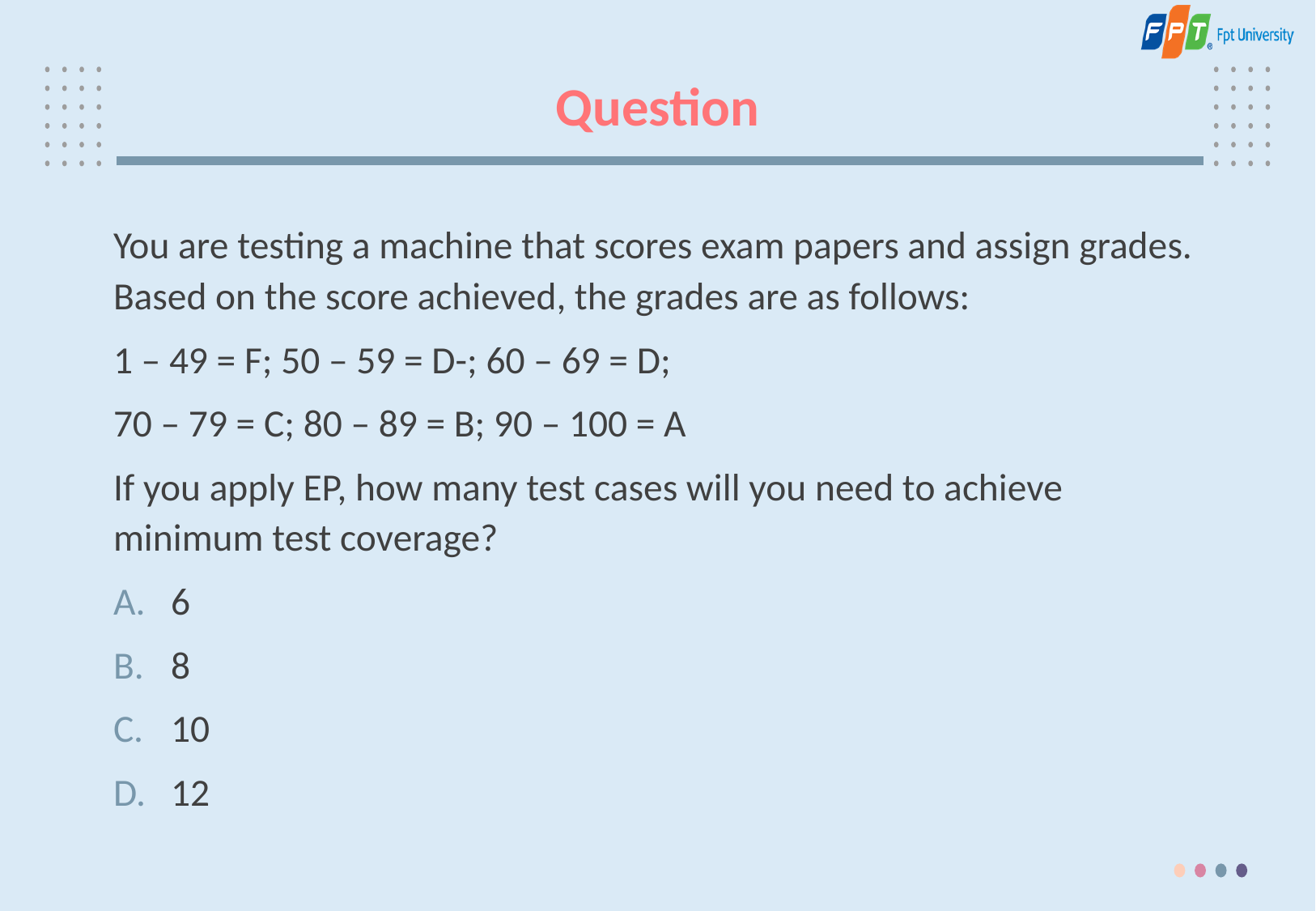

# Question
You are testing a machine that scores exam papers and assign grades. Based on the score achieved, the grades are as follows:
1 – 49 = F; 50 – 59 = D-; 60 – 69 = D;
70 – 79 = C; 80 – 89 = B; 90 – 100 = A
If you apply EP, how many test cases will you need to achieve minimum test coverage?
6
8
10
12